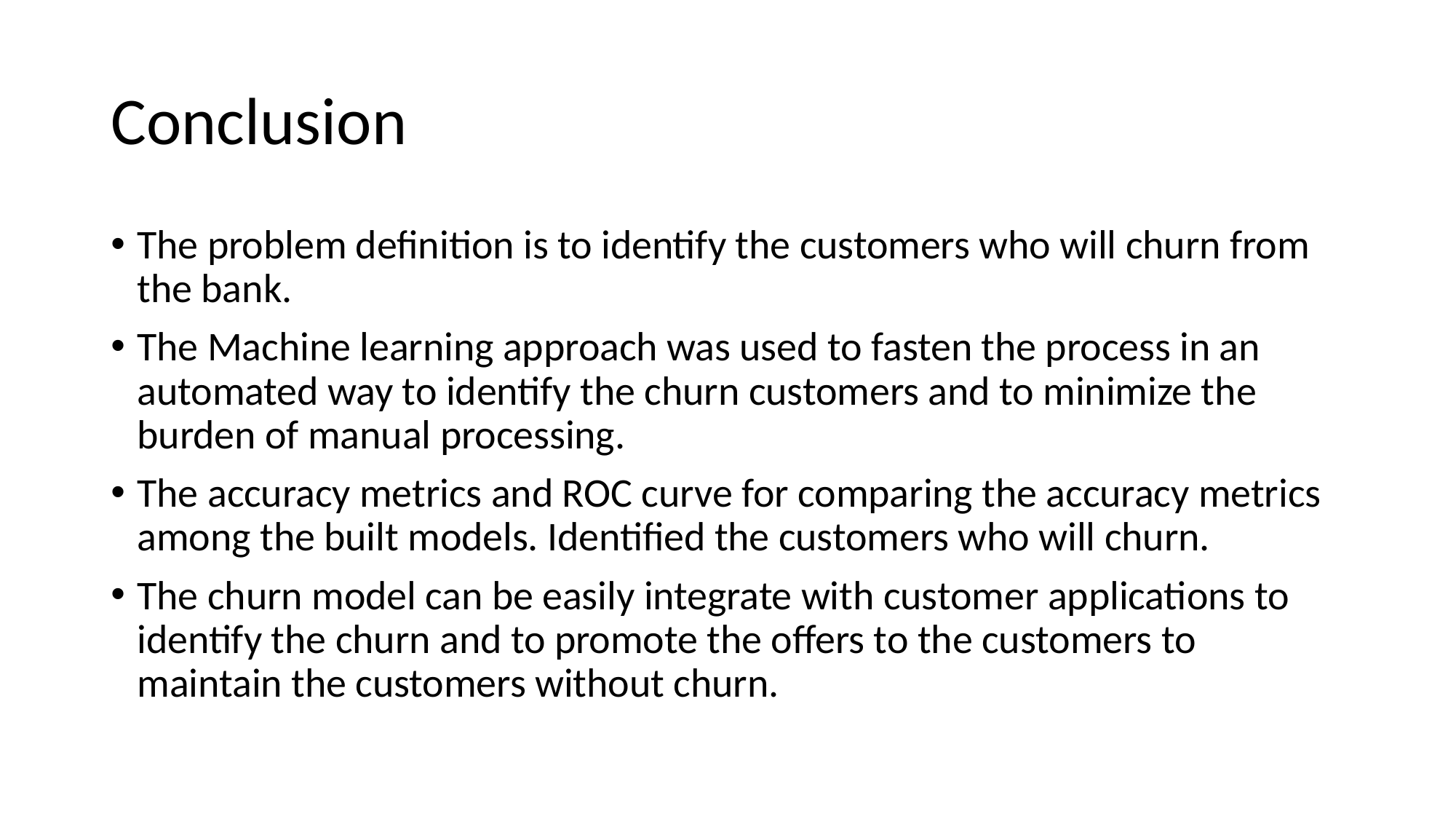

# Conclusion
The problem definition is to identify the customers who will churn from the bank.
The Machine learning approach was used to fasten the process in an automated way to identify the churn customers and to minimize the burden of manual processing.
The accuracy metrics and ROC curve for comparing the accuracy metrics among the built models. Identified the customers who will churn.
The churn model can be easily integrate with customer applications to identify the churn and to promote the offers to the customers to maintain the customers without churn.